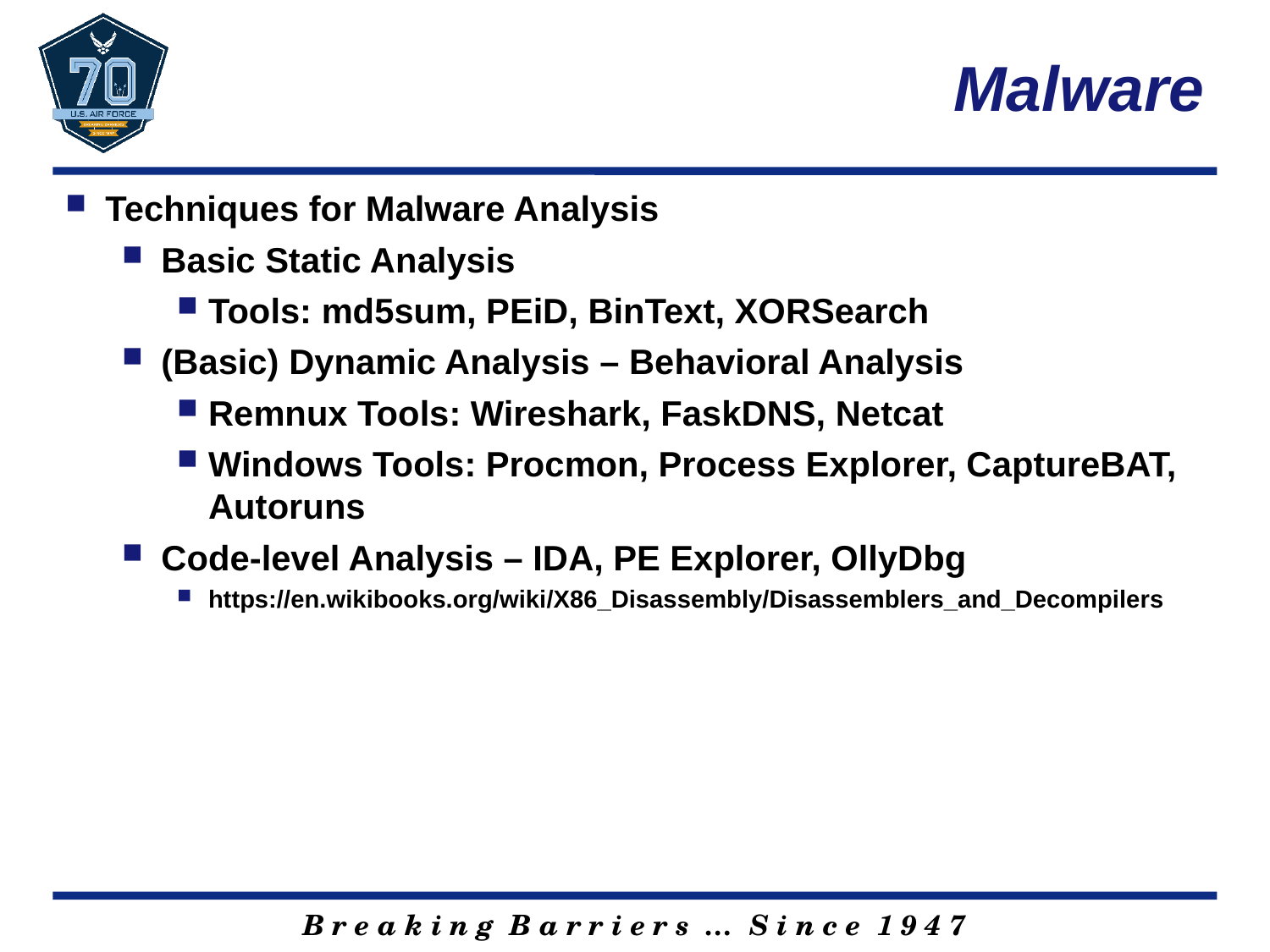

# Malware
Techniques for Malware Analysis
Basic Static Analysis
Tools: md5sum, PEiD, BinText, XORSearch
(Basic) Dynamic Analysis – Behavioral Analysis
Remnux Tools: Wireshark, FaskDNS, Netcat
Windows Tools: Procmon, Process Explorer, CaptureBAT, Autoruns
Code-level Analysis – IDA, PE Explorer, OllyDbg
https://en.wikibooks.org/wiki/X86_Disassembly/Disassemblers_and_Decompilers